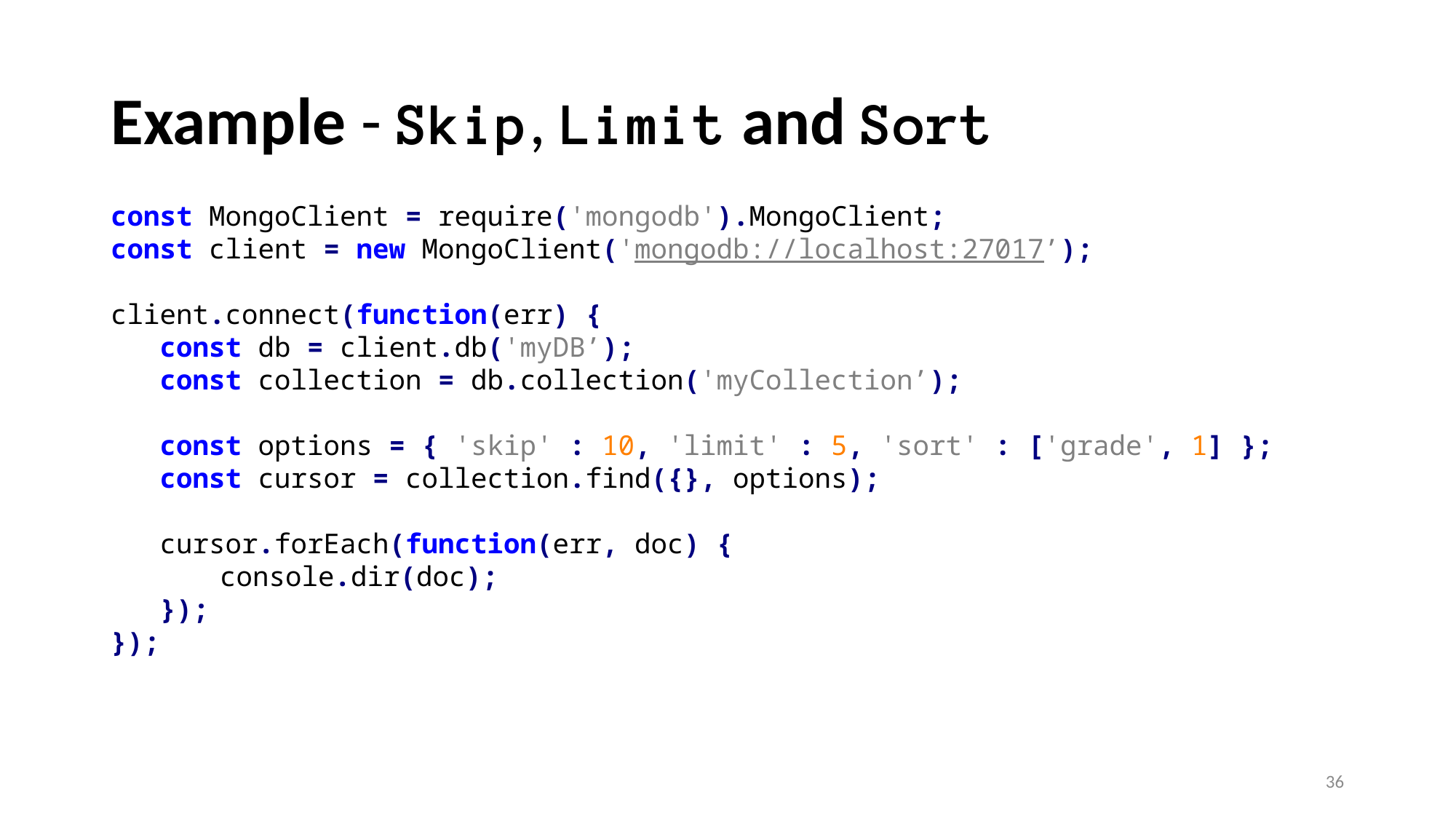

# Example - Skip, Limit and Sort
const MongoClient = require('mongodb').MongoClient;
const client = new MongoClient('mongodb://localhost:27017’);

client.connect(function(err) {
   const db = client.db('myDB’);
   const collection = db.collection('myCollection’);

   const options = { 'skip' : 10, 'limit' : 5, 'sort' : ['grade', 1] };
   const cursor = collection.find({}, options);

   cursor.forEach(function(err, doc) {
	console.dir(doc);
   });
});
36